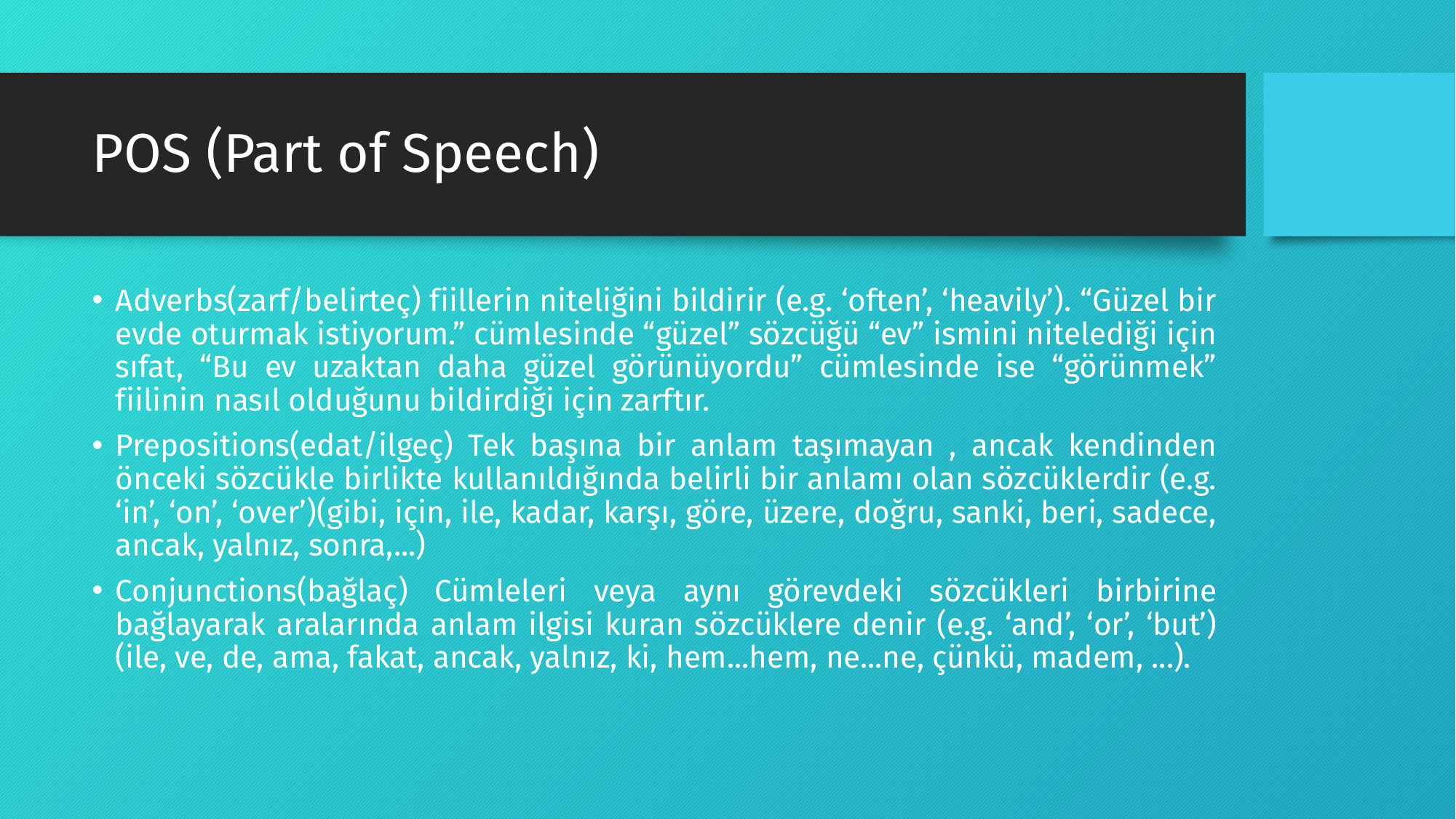

# POS (Part of Speech)
Adverbs(zarf/belirteç) fiillerin niteliğini bildirir (e.g. ‘often’, ‘heavily’). “Güzel bir evde oturmak istiyorum.” cümlesinde “güzel” sözcüğü “ev” ismini nitelediği için sıfat, “Bu ev uzaktan daha güzel görünüyordu” cümlesinde ise “görünmek” fiilinin nasıl olduğunu bildirdiği için zarftır.
Prepositions(edat/ilgeç) Tek başına bir anlam taşımayan , ancak kendinden önceki sözcükle birlikte kullanıldığında belirli bir anlamı olan sözcüklerdir (e.g. ‘in’, ‘on’, ‘over’)(gibi, için, ile, kadar, karşı, göre, üzere, doğru, sanki, beri, sadece, ancak, yalnız, sonra,...)
Conjunctions(bağlaç) Cümleleri veya aynı görevdeki sözcükleri birbirine bağlayarak aralarında anlam ilgisi kuran sözcüklere denir (e.g. ‘and’, ‘or’, ‘but’) (ile, ve, de, ama, fakat, ancak, yalnız, ki, hem...hem, ne...ne, çünkü, madem, ...).